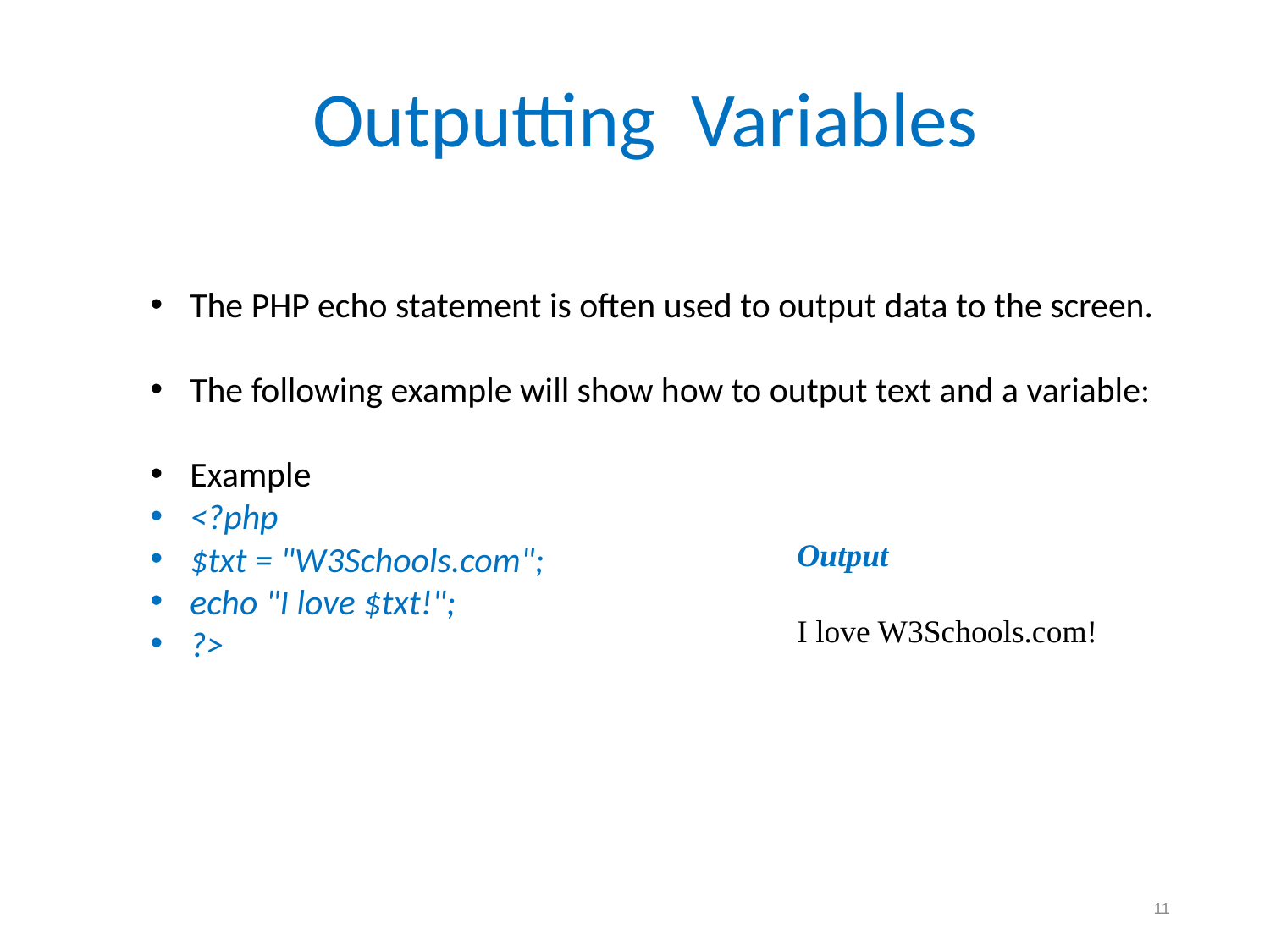

Outputting  Variables
The PHP echo statement is often used to output data to the screen.

The following example will show how to output text and a variable:

Example
<?php
$txt = "W3Schools.com";
echo "I love $txt!";
?>
Output

I love W3Schools.com!
11